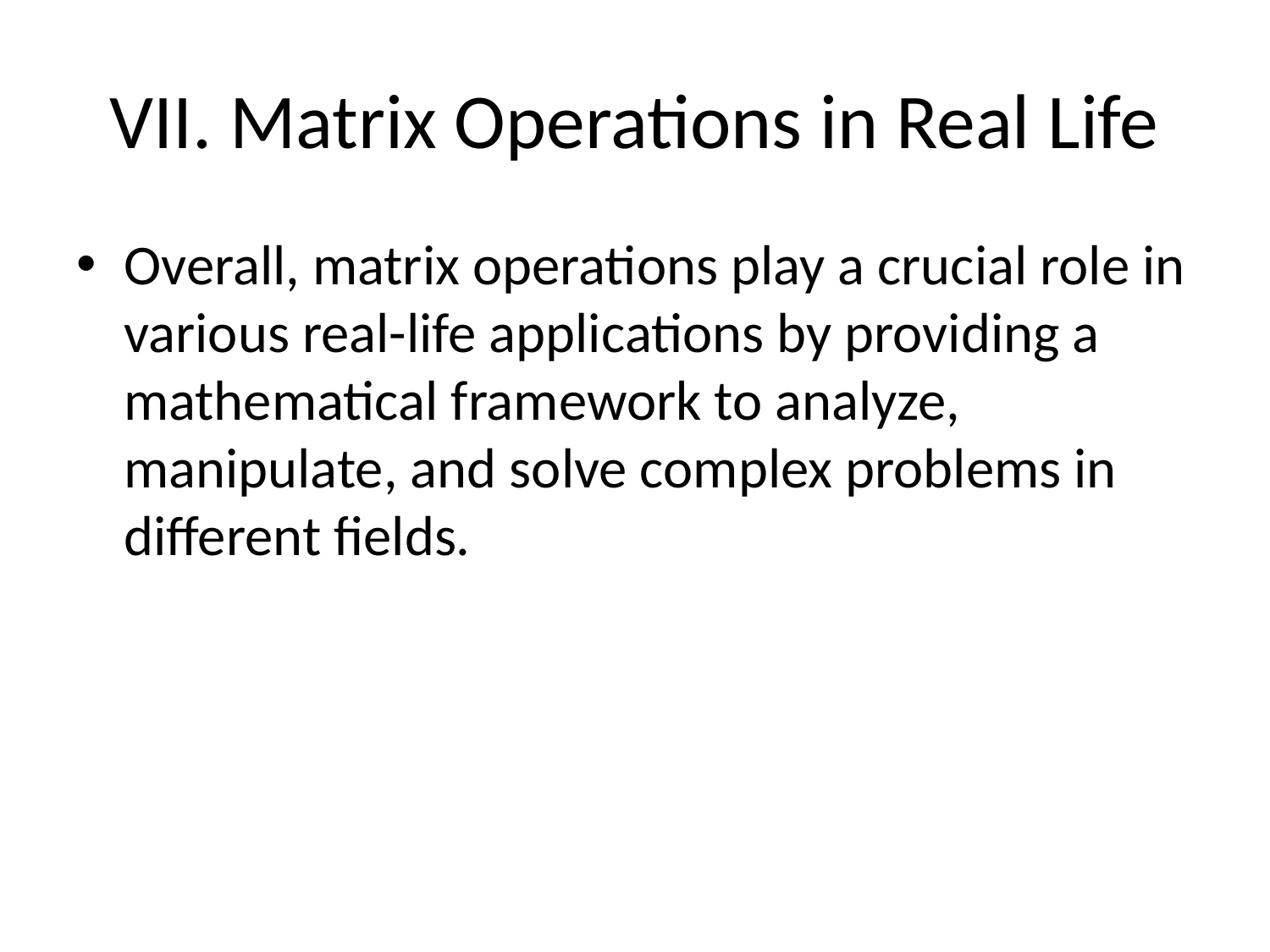

# VII. Matrix Operations in Real Life
Overall, matrix operations play a crucial role in various real-life applications by providing a mathematical framework to analyze, manipulate, and solve complex problems in different fields.